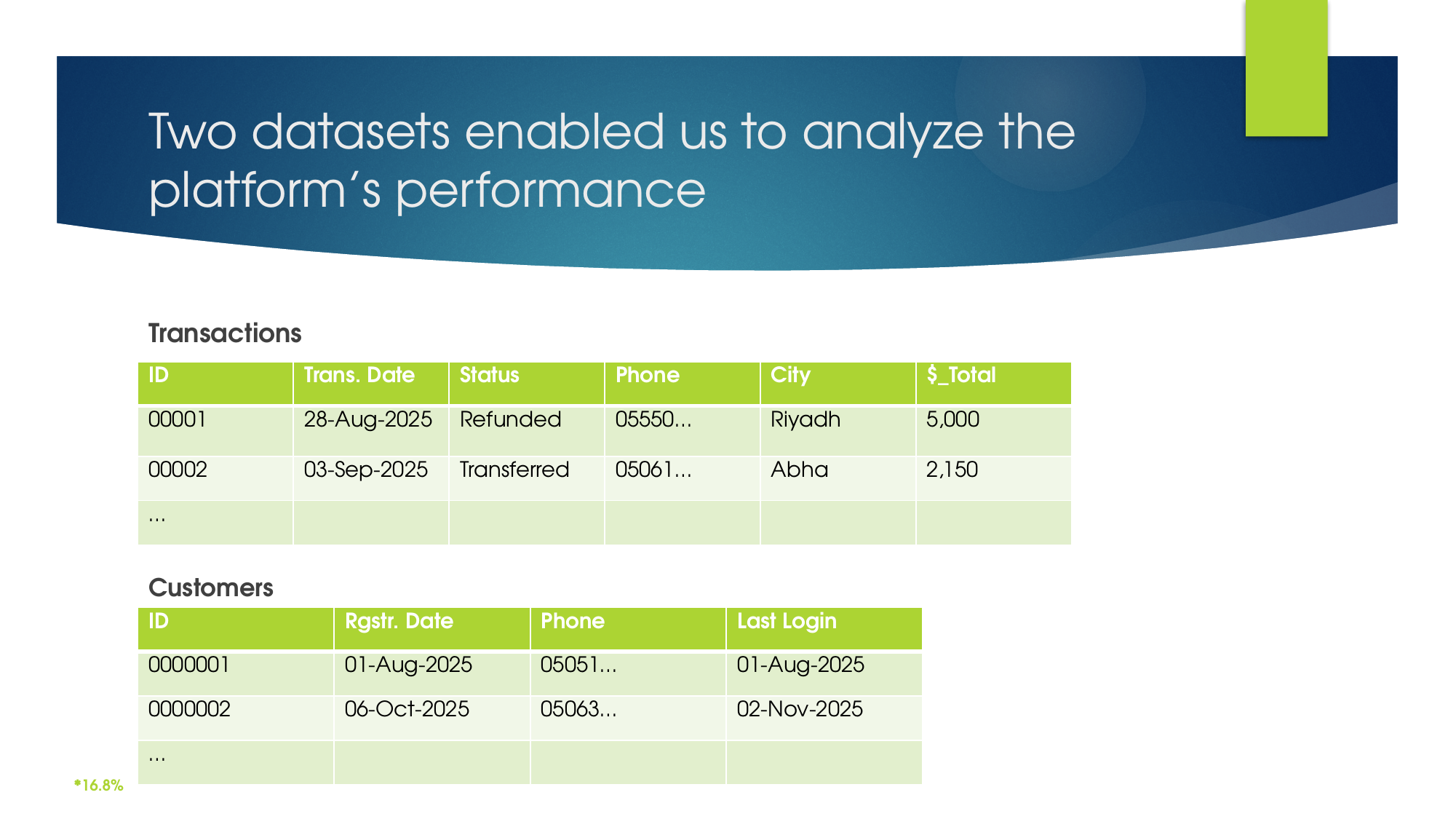

# Two datasets enabled us to analyze the platform’s performance
Transactions

| ID | Trans. Date | Status | Phone | City | $\_Total |
| --- | --- | --- | --- | --- | --- |
| 00001 | 28-Aug-2025 | Refunded | 05550… | Riyadh | 5,000 |
| 00002 | 03-Sep-2025 | Transferred | 05061… | Abha | 2,150 |
| … |  |  |  |  |  |
Customers
| ID | Rgstr. Date | Phone | Last Login |
| --- | --- | --- | --- |
| 0000001 | 01-Aug-2025 | 05051… | 01-Aug-2025 |
| 0000002 | 06-Oct-2025 | 05063… | 02-Nov-2025 |
| … |  |  |  |
*16.8%